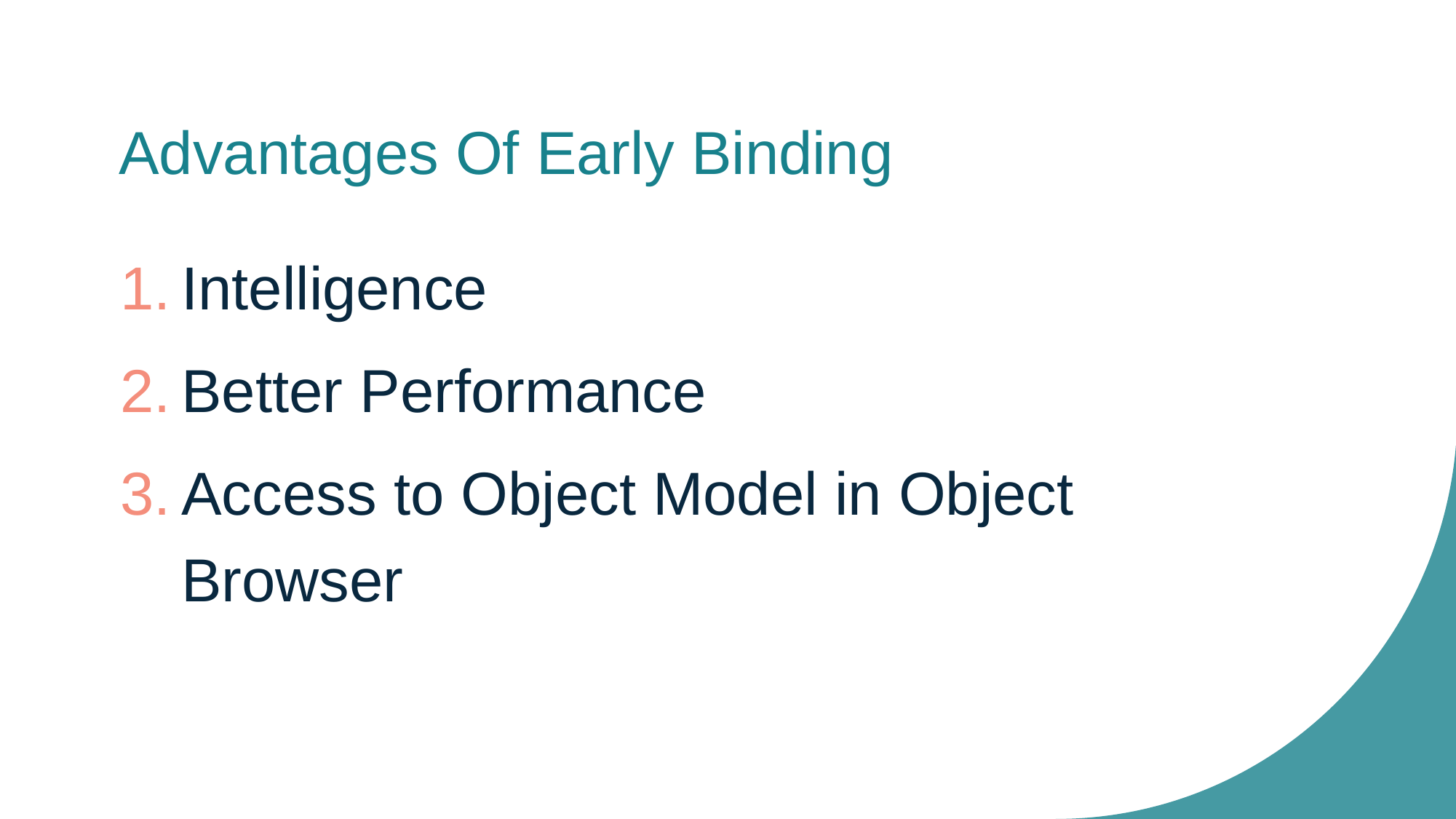

# Advantages Of Early Binding
Intelligence
Better Performance
Access to Object Model in Object Browser